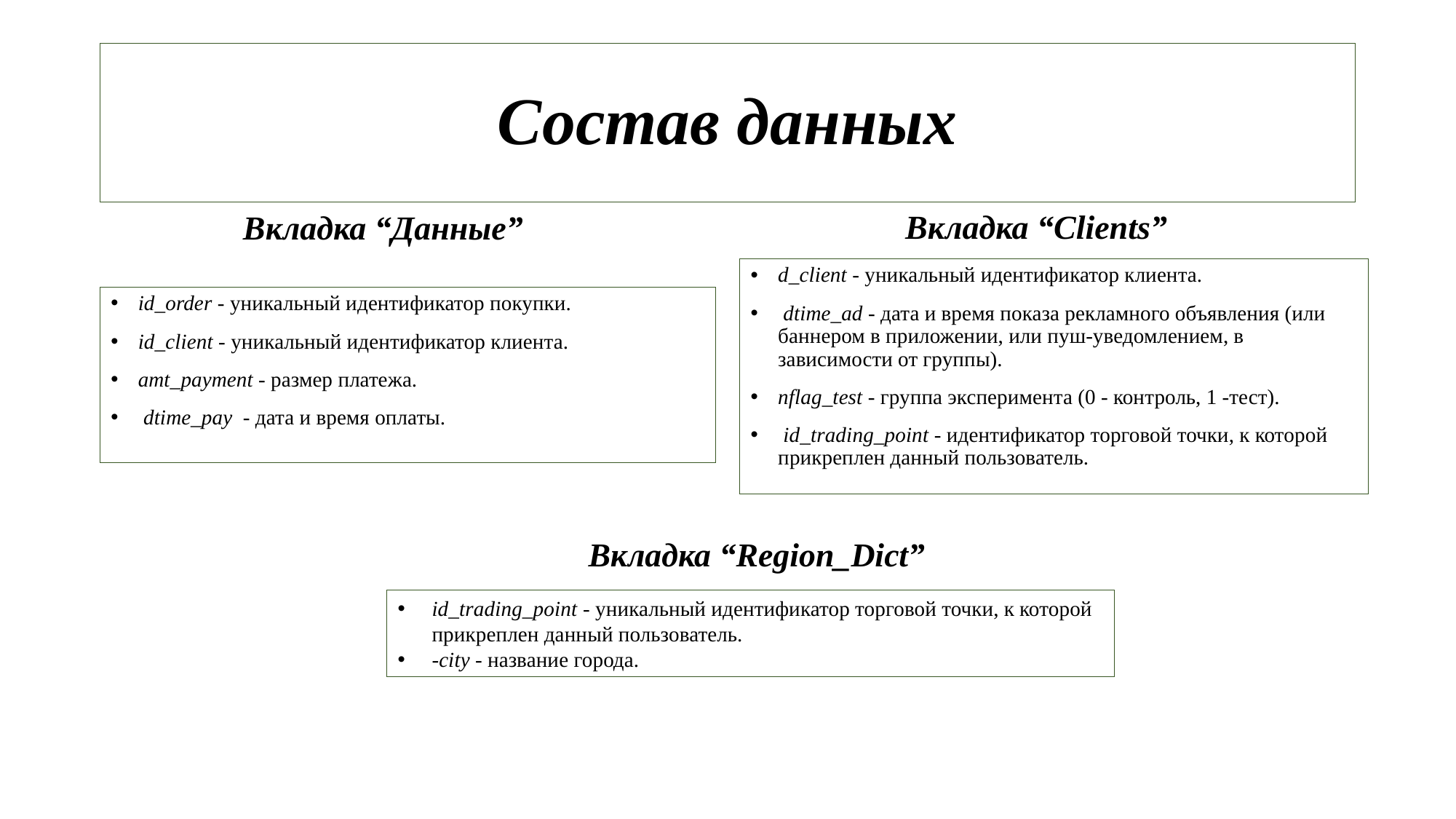

# Состав данных
Вкладка “Clients”
Вкладка “Данные”
d_client - уникальный идентификатор клиента.
 dtime_ad - дата и время показа рекламного объявления (или баннером в приложении, или пуш-уведомлением, в зависимости от группы).
nflag_test - группа эксперимента (0 - контроль, 1 -тест).
 id_trading_point - идентификатор торговой точки, к которой прикреплен данный пользователь.
id_order - уникальный идентификатор покупки.
id_client - уникальный идентификатор клиента.
amt_payment - размер платежа.
 dtime_pay  - дата и время оплаты.
Вкладка “Region_Dict”
id_trading_point - уникальный идентификатор торговой точки, к которой прикреплен данный пользователь.
-city - название города.